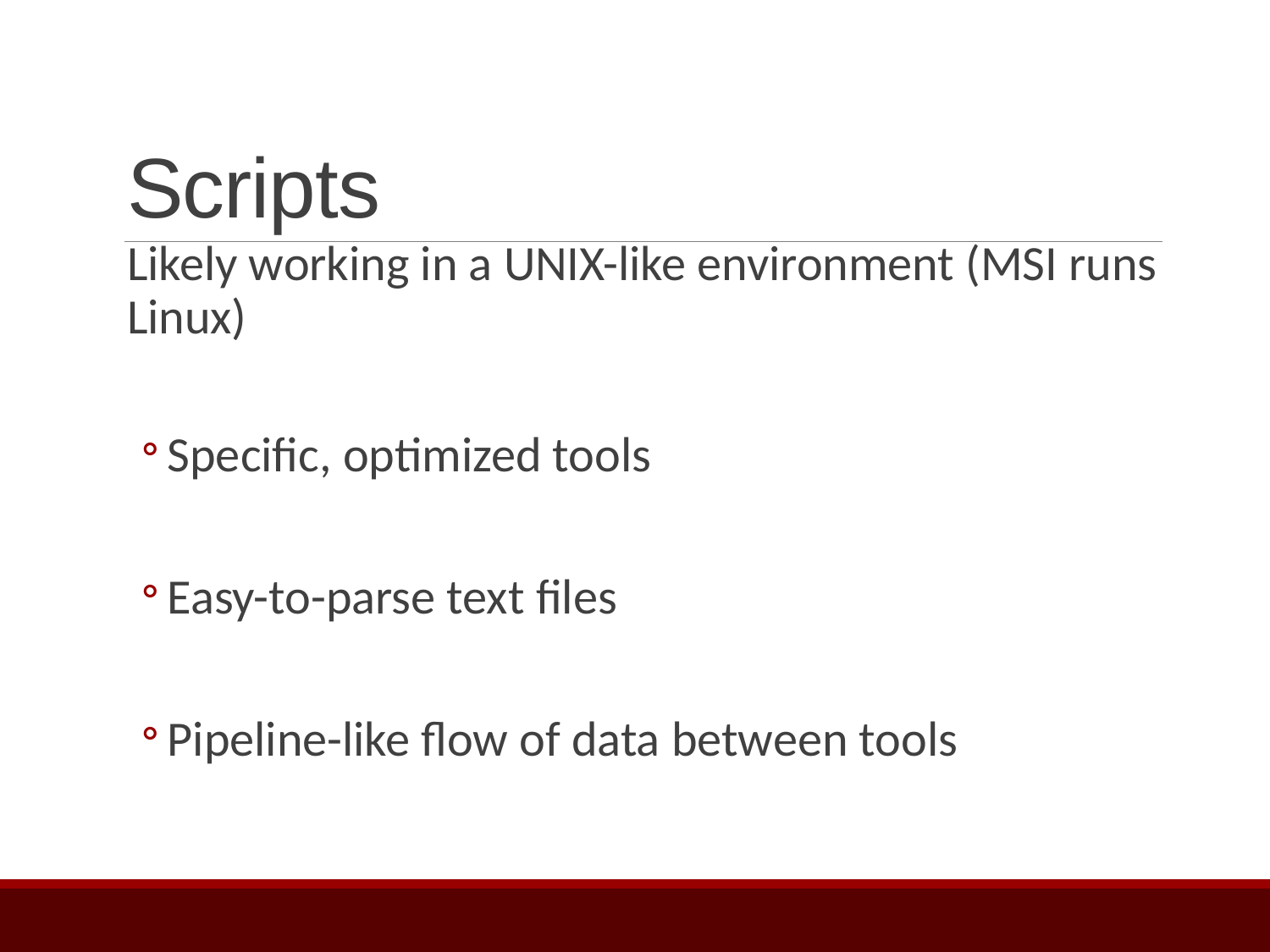

# Scripts
Likely working in a UNIX-like environment (MSI runs Linux)

Specific, optimized tools

Easy-to-parse text files

Pipeline-like flow of data between tools